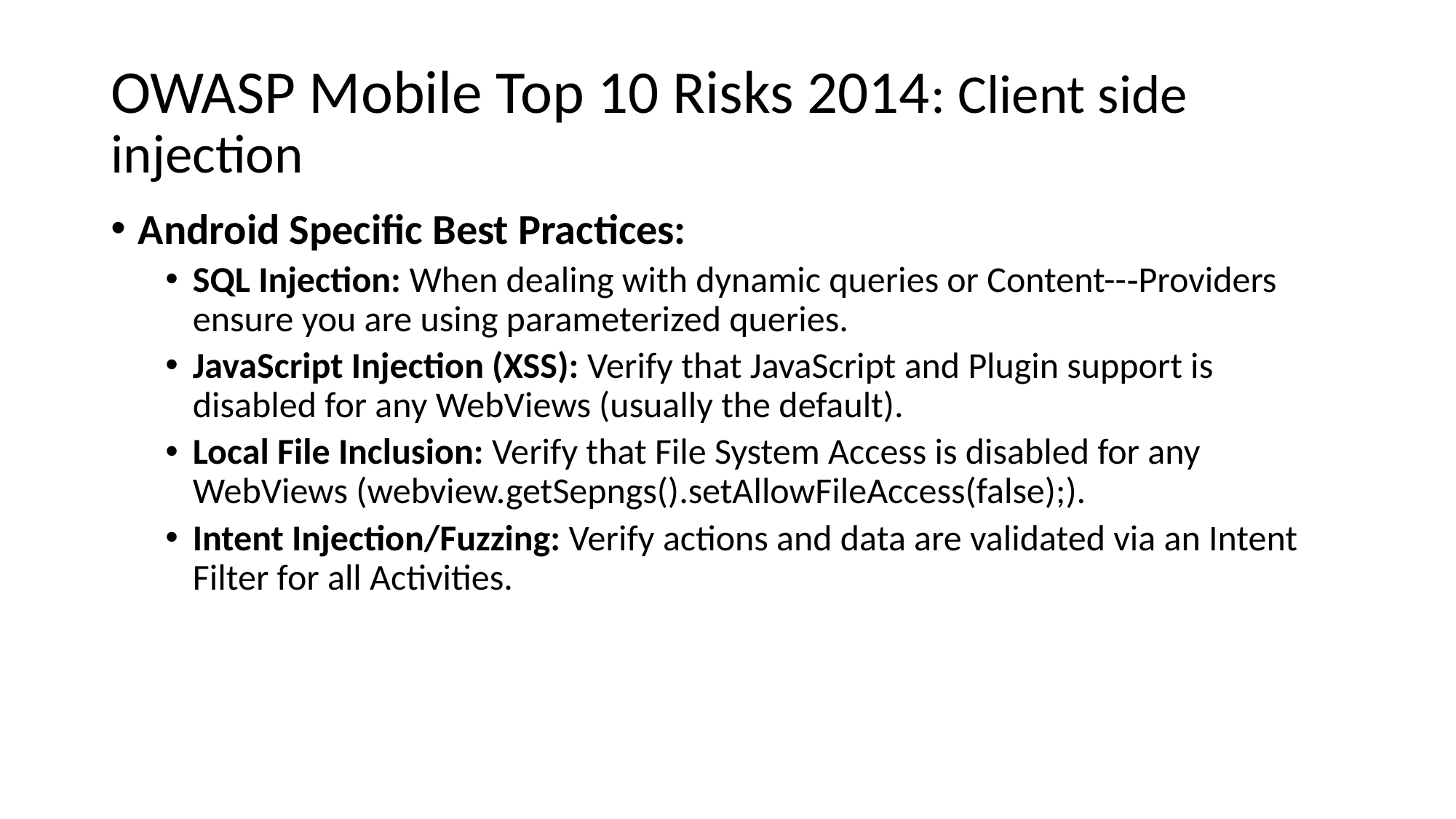

# OWASP Mobile Top 10 Risks 2014: Client side injection
Android Specific Best Practices:
SQL Injection: When dealing with dynamic queries or Content--‐Providers ensure you are using parameterized queries.
JavaScript Injection (XSS): Verify that JavaScript and Plugin support is disabled for any WebViews (usually the default).
Local File Inclusion: Verify that File System Access is disabled for any WebViews (webview.getSepngs().setAllowFileAccess(false);).
Intent Injection/Fuzzing: Verify actions and data are validated via an Intent Filter for all Activities.